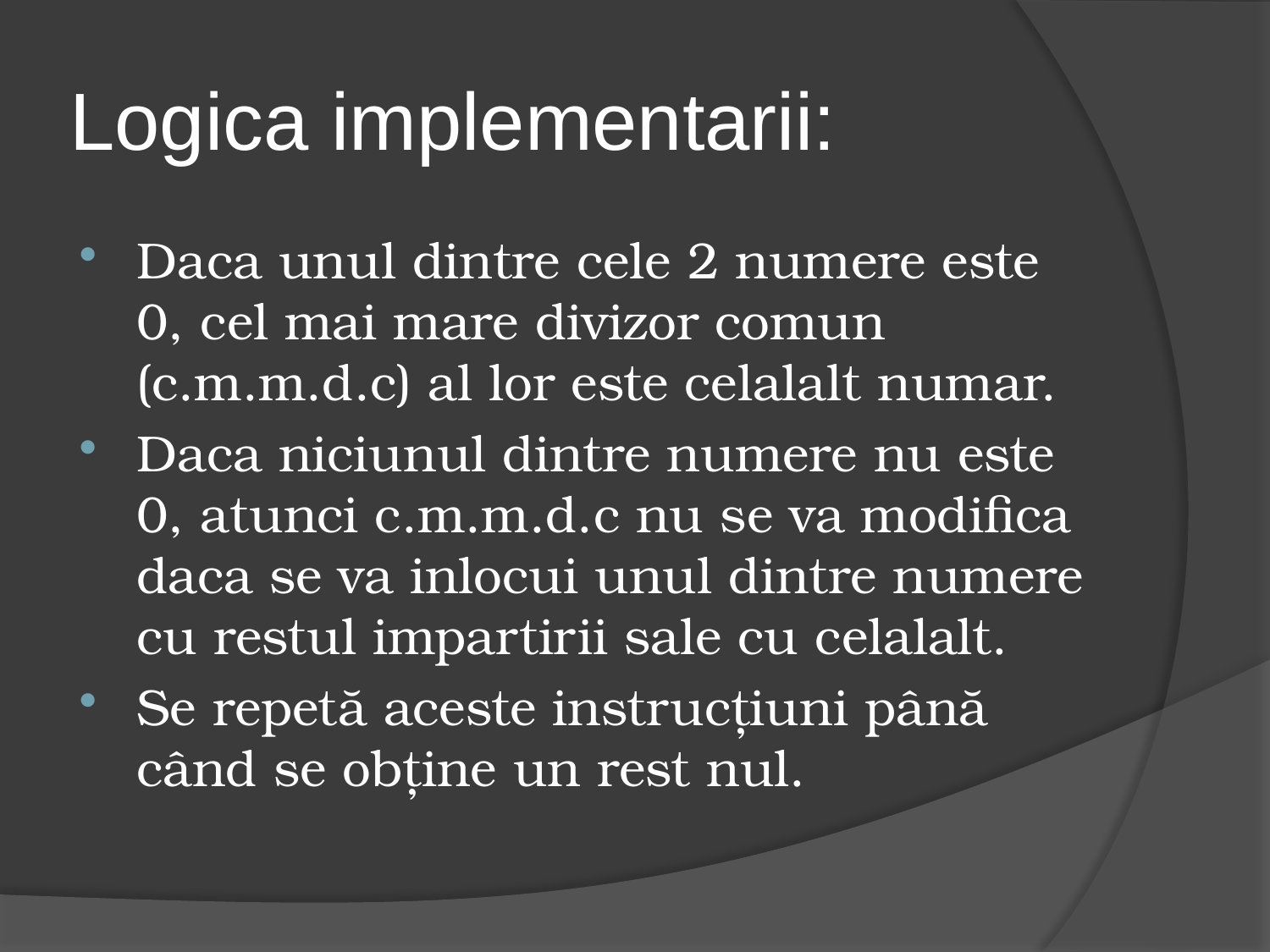

# Logica implementarii:
Daca unul dintre cele 2 numere este 0, cel mai mare divizor comun (c.m.m.d.c) al lor este celalalt numar.
Daca niciunul dintre numere nu este 0, atunci c.m.m.d.c nu se va modifica daca se va inlocui unul dintre numere cu restul impartirii sale cu celalalt.
Se repetă aceste instrucțiuni până când se obține un rest nul.